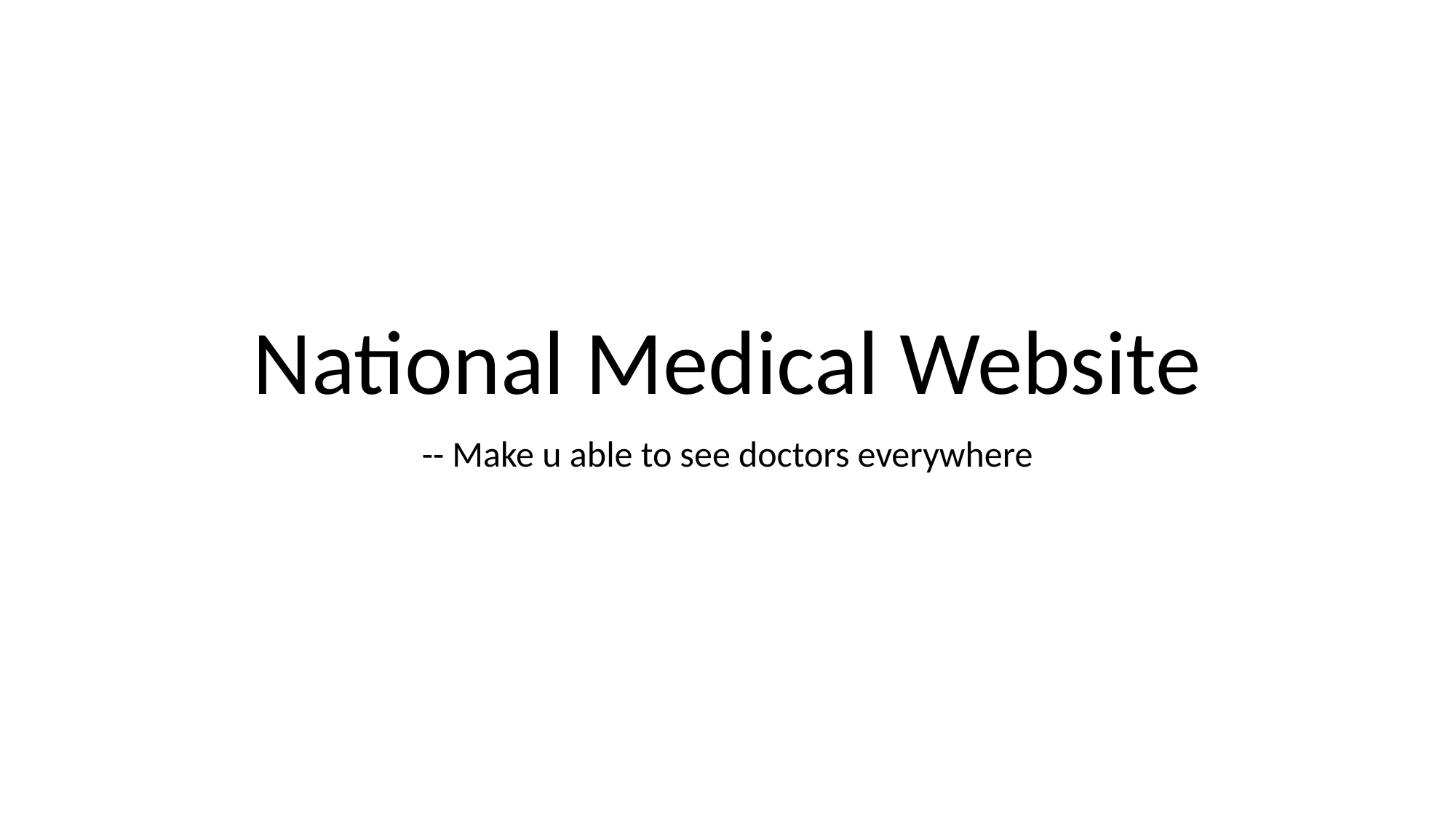

# National Medical Website
-- Make u able to see doctors everywhere